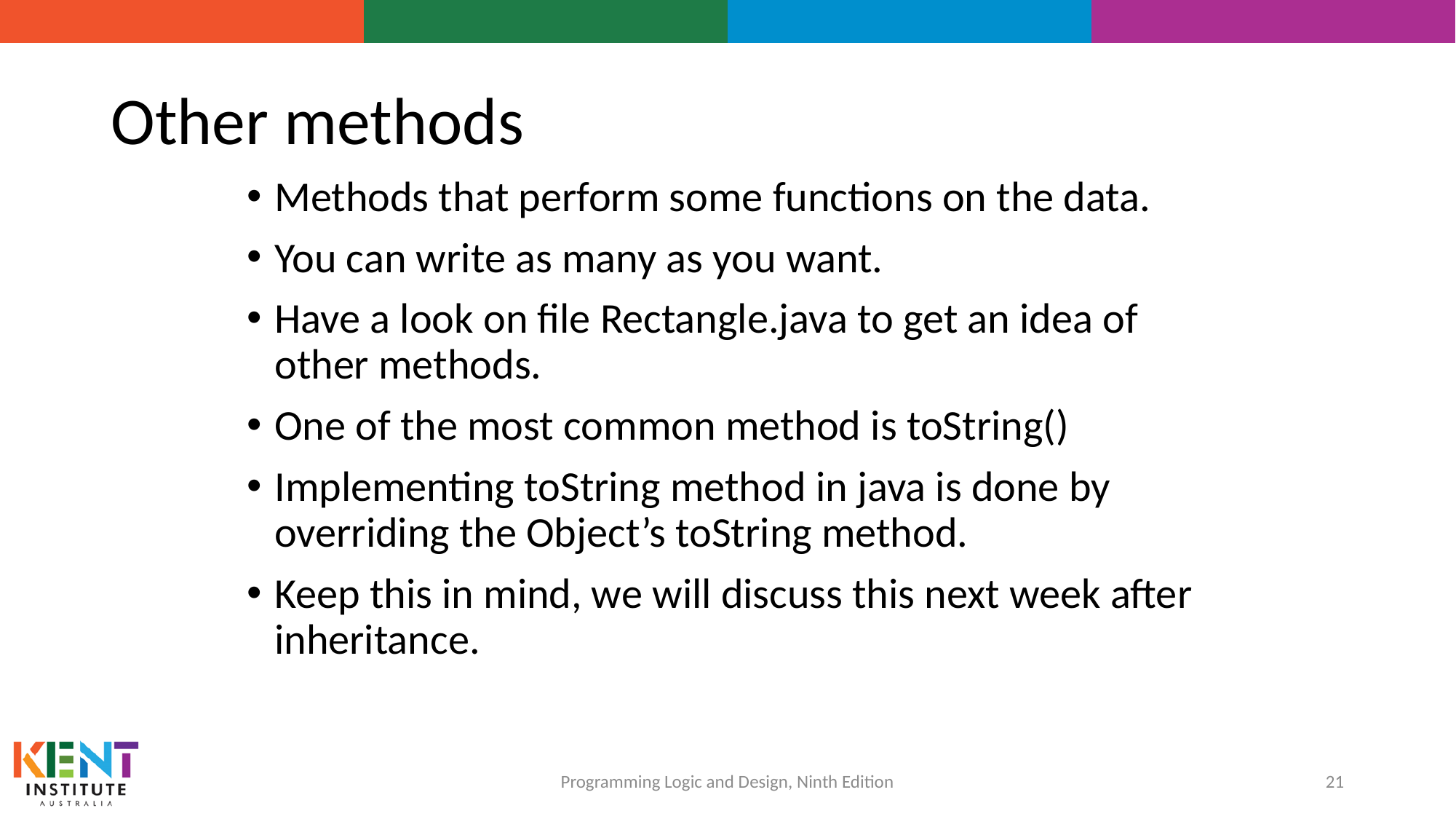

# Other methods
Methods that perform some functions on the data.
You can write as many as you want.
Have a look on file Rectangle.java to get an idea of other methods.
One of the most common method is toString()
Implementing toString method in java is done by overriding the Object’s toString method.
Keep this in mind, we will discuss this next week after inheritance.
21
Programming Logic and Design, Ninth Edition